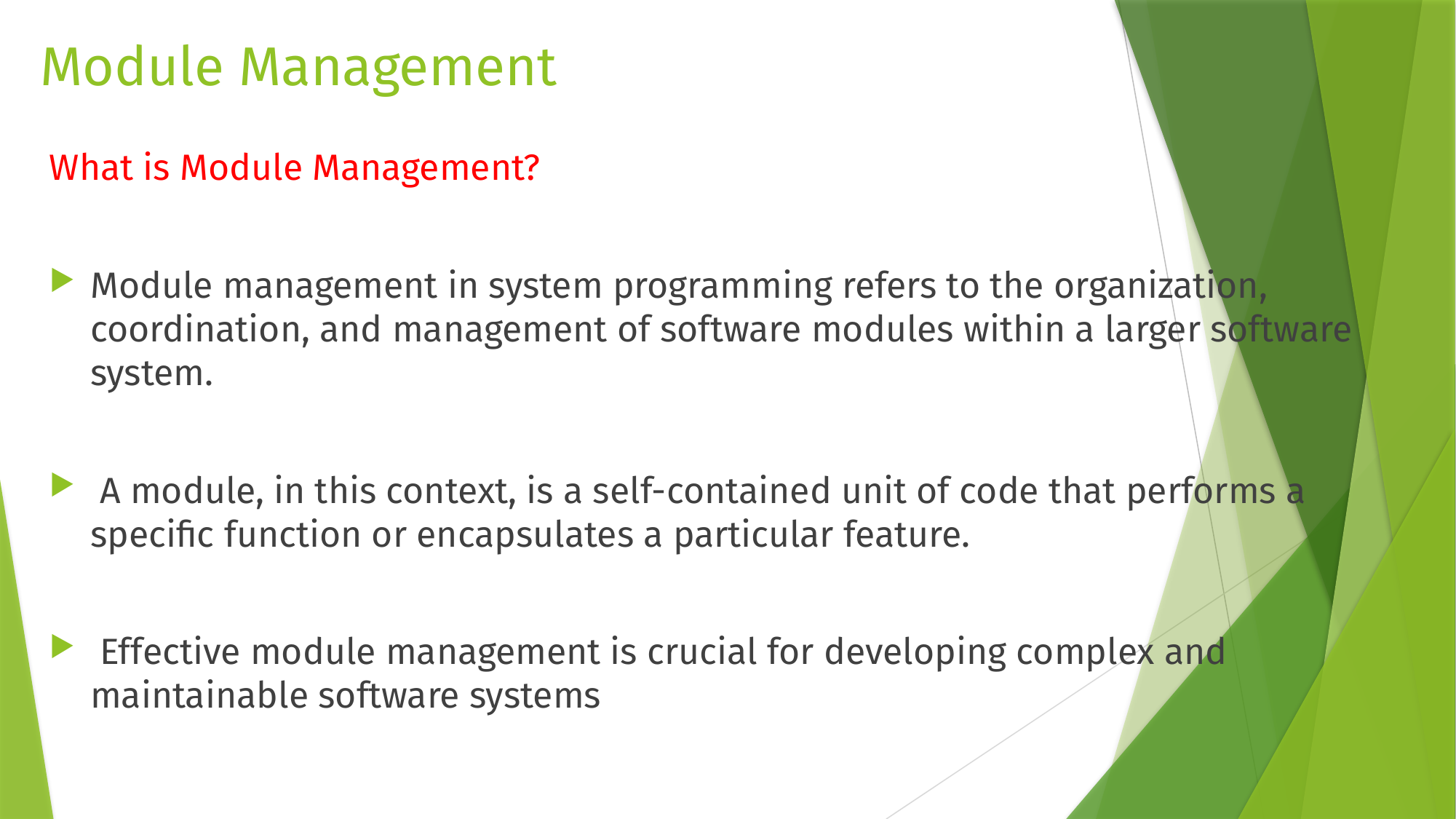

# Module Management
What is Module Management?

Module management in system programming refers to the organization, coordination, and management of software modules within a larger software system.

 A module, in this context, is a self-contained unit of code that performs a specific function or encapsulates a particular feature.

 Effective module management is crucial for developing complex and maintainable software systems